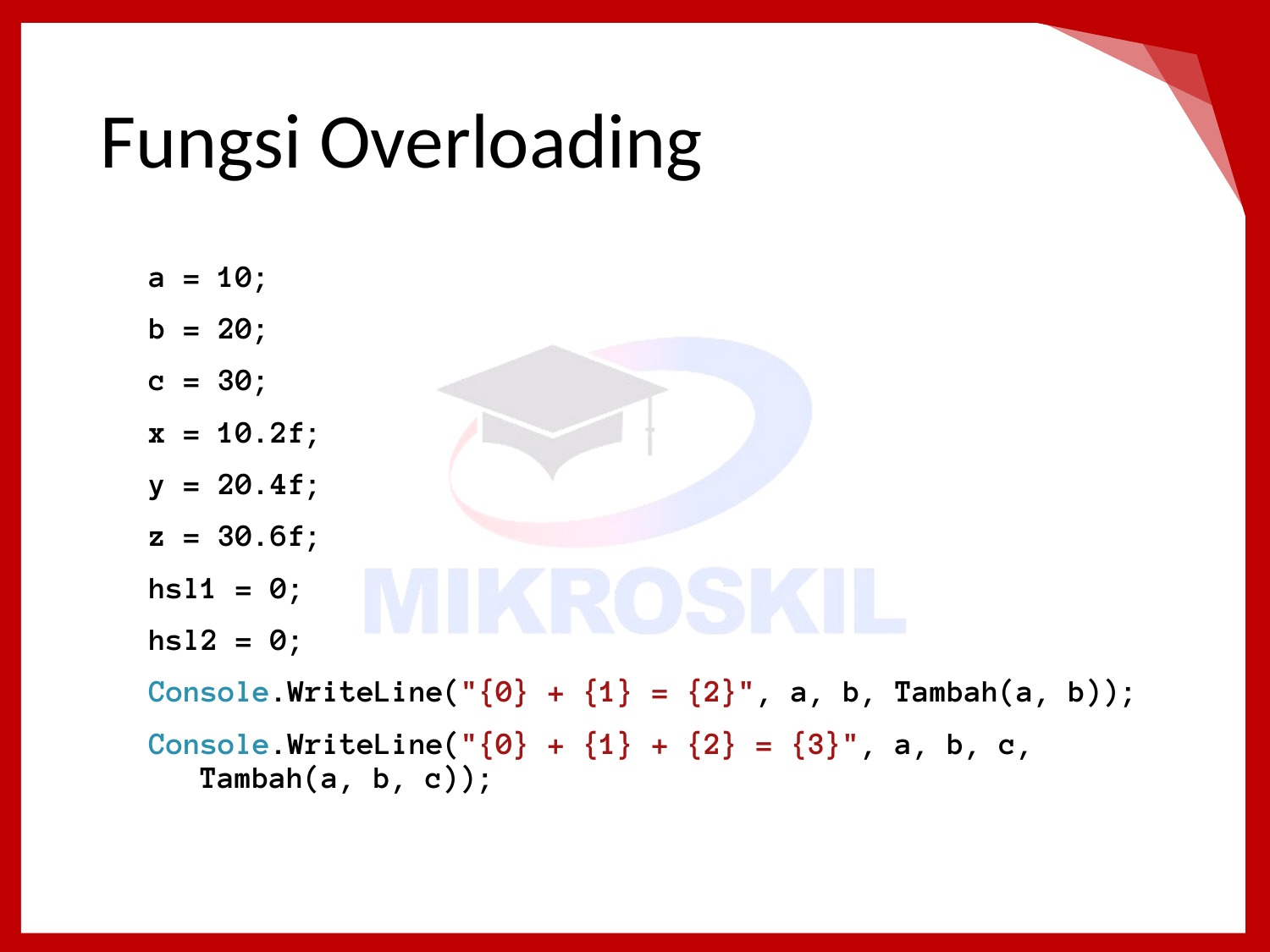

# Fungsi Overloading
a = 10;
b = 20;
c = 30;
x = 10.2f;
y = 20.4f;
z = 30.6f;
hsl1 = 0;
hsl2 = 0;
Console.WriteLine("{0} + {1} = {2}", a, b, Tambah(a, b));
Console.WriteLine("{0} + {1} + {2} = {3}", a, b, c, Tambah(a, b, c));